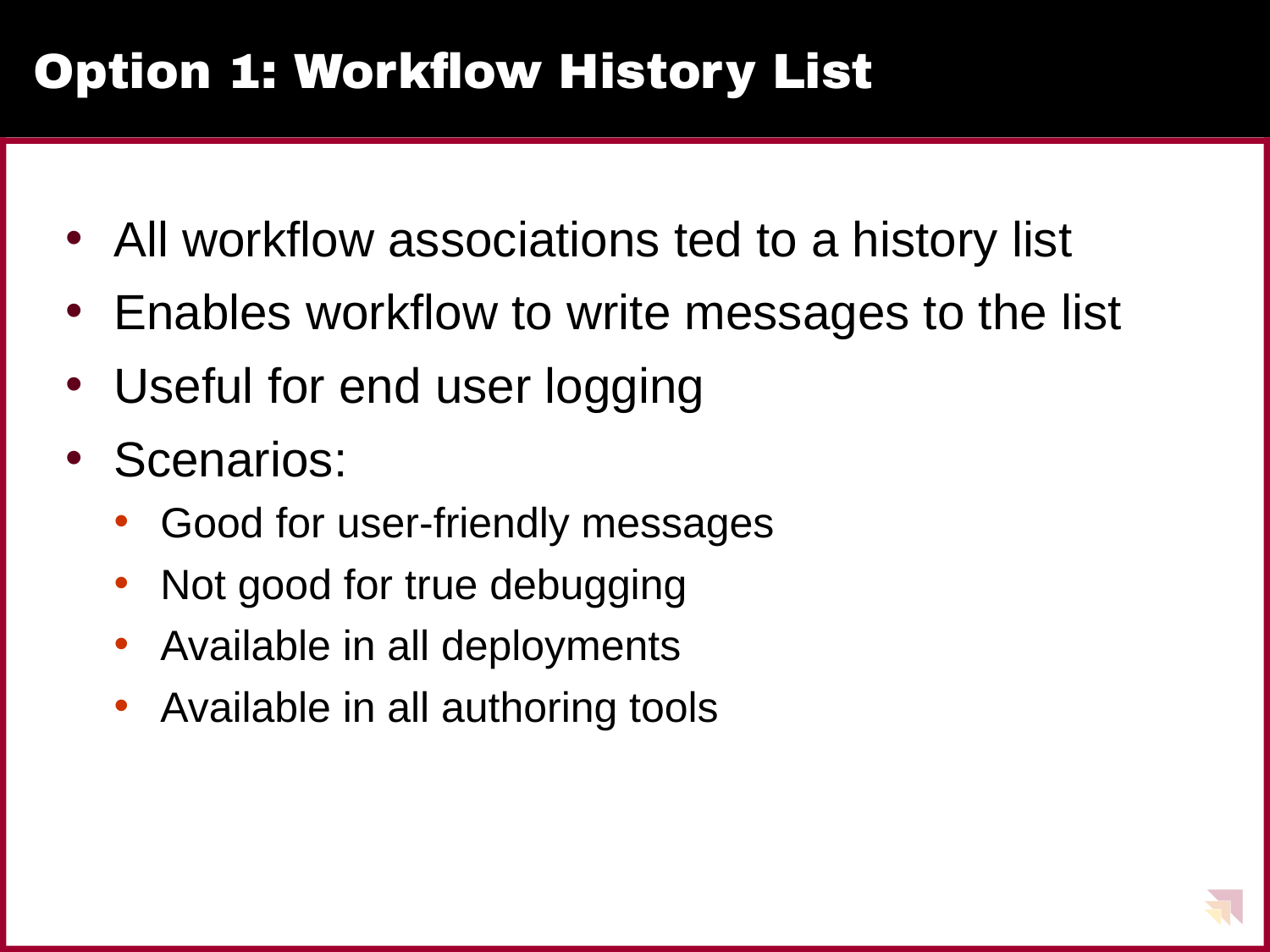

# Option 1: Workflow History List
All workflow associations ted to a history list
Enables workflow to write messages to the list
Useful for end user logging
Scenarios:
Good for user-friendly messages
Not good for true debugging
Available in all deployments
Available in all authoring tools